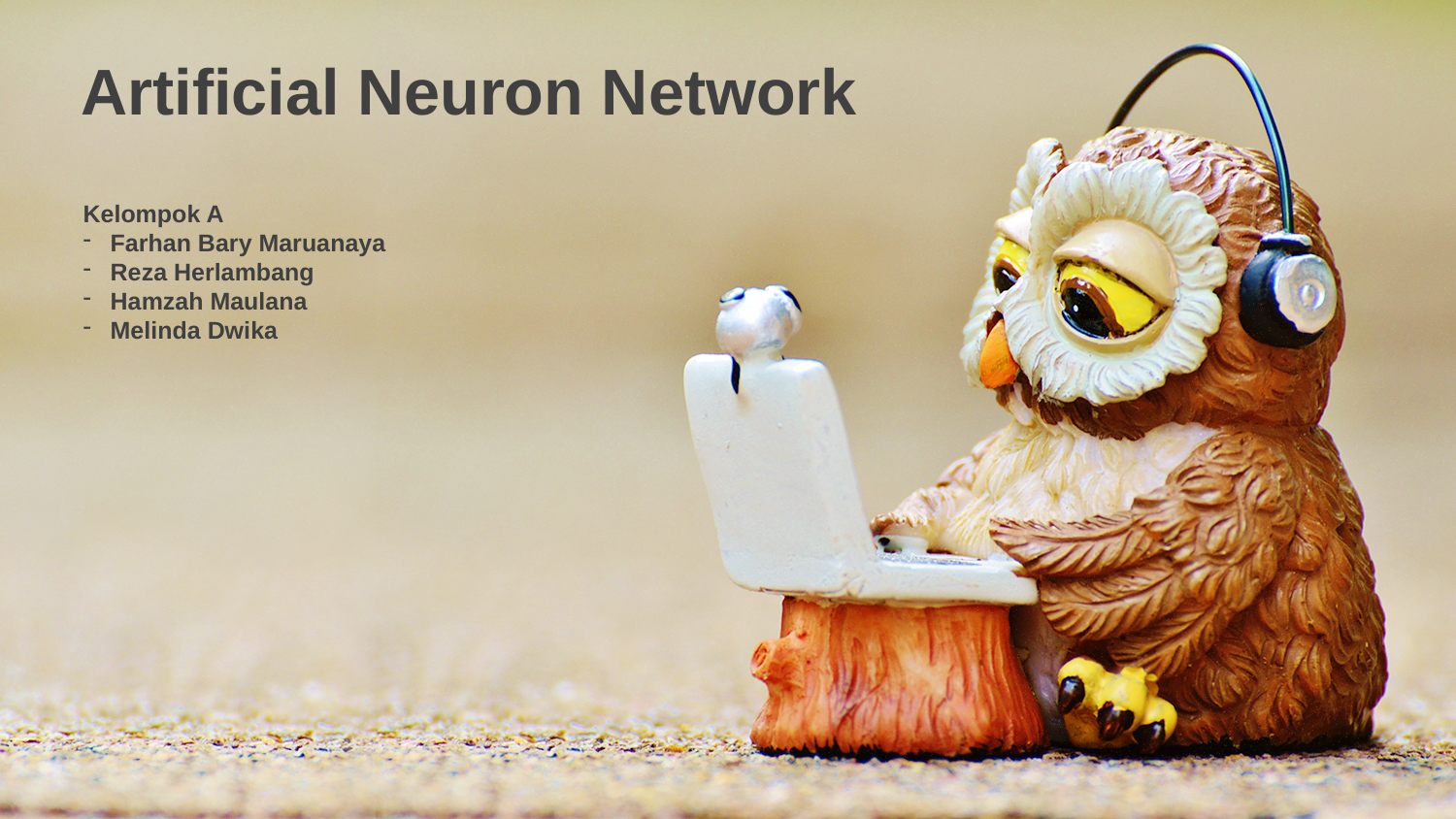

Artificial Neuron Network
Kelompok A
Farhan Bary Maruanaya
Reza Herlambang
Hamzah Maulana
Melinda Dwika